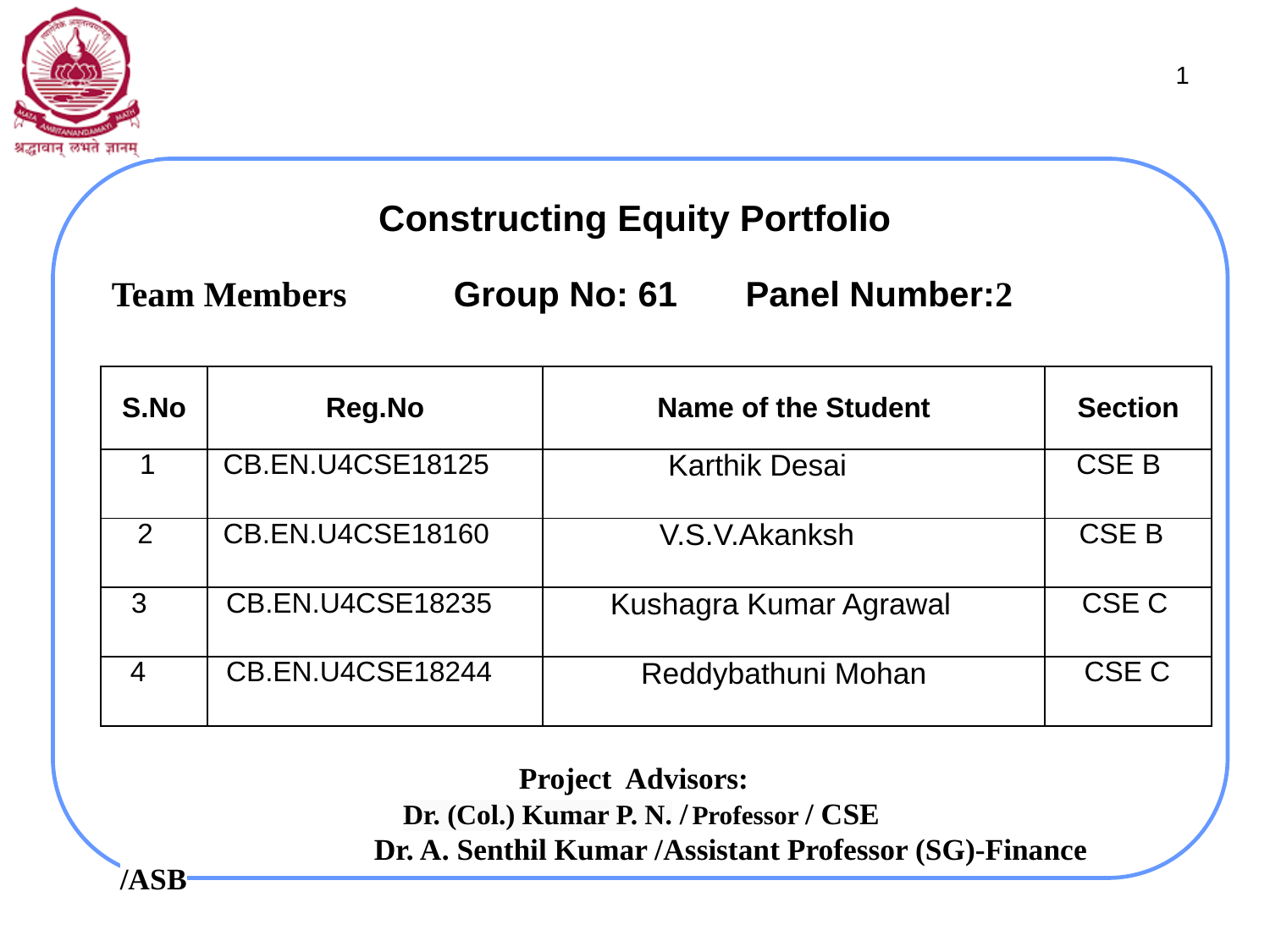

1
# Constructing Equity Portfolio

    Team Members            Group No: 61       Panel Number:2

| S.No | Reg.No | Name of the Student | Section |
| --- | --- | --- | --- |
| 1 | CB.EN.U4CSE18125 | Karthik Desai | CSE B |
| 2 | CB.EN.U4CSE18160 | V.S.V.Akanksh | CSE B |
| 3 | CB.EN.U4CSE18235 | Kushagra Kumar Agrawal | CSE C |
| 4 | CB.EN.U4CSE18244 | Reddybathuni Mohan | CSE C |
Project  Advisors:
 Dr. (Col.) Kumar P. N. / Professor / CSE
		Dr. A. Senthil Kumar /Assistant Professor (SG)-Finance /ASB